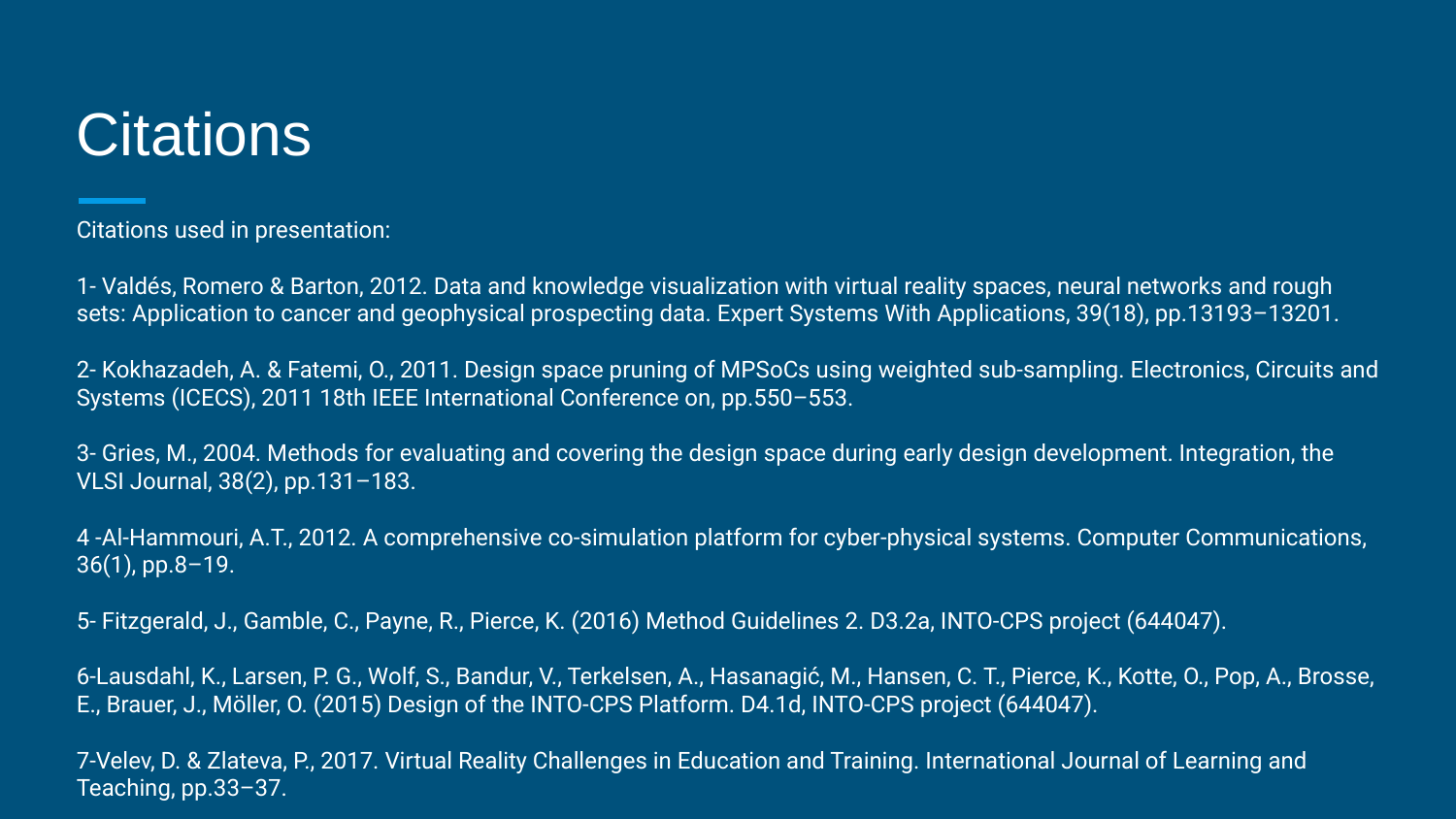

# Citations
Citations used in presentation:

1- Valdés, Romero & Barton, 2012. Data and knowledge visualization with virtual reality spaces, neural networks and rough sets: Application to cancer and geophysical prospecting data. Expert Systems With Applications, 39(18), pp.13193–13201.

2- Kokhazadeh, A. & Fatemi, O., 2011. Design space pruning of MPSoCs using weighted sub-sampling. Electronics, Circuits and Systems (ICECS), 2011 18th IEEE International Conference on, pp.550–553.

3- Gries, M., 2004. Methods for evaluating and covering the design space during early design development. Integration, the VLSI Journal, 38(2), pp.131–183.

4 -Al-Hammouri, A.T., 2012. A comprehensive co-simulation platform for cyber-physical systems. Computer Communications, 36(1), pp.8–19.

5- Fitzgerald, J., Gamble, C., Payne, R., Pierce, K. (2016) Method Guidelines 2. D3.2a, INTO-CPS project (644047).

6-Lausdahl, K., Larsen, P. G., Wolf, S., Bandur, V., Terkelsen, A., Hasanagić, M., Hansen, C. T., Pierce, K., Kotte, O., Pop, A., Brosse, E., Brauer, J., Möller, O. (2015) Design of the INTO-CPS Platform. D4.1d, INTO-CPS project (644047).

7-Velev, D. & Zlateva, P., 2017. Virtual Reality Challenges in Education and Training. International Journal of Learning and Teaching, pp.33–37.